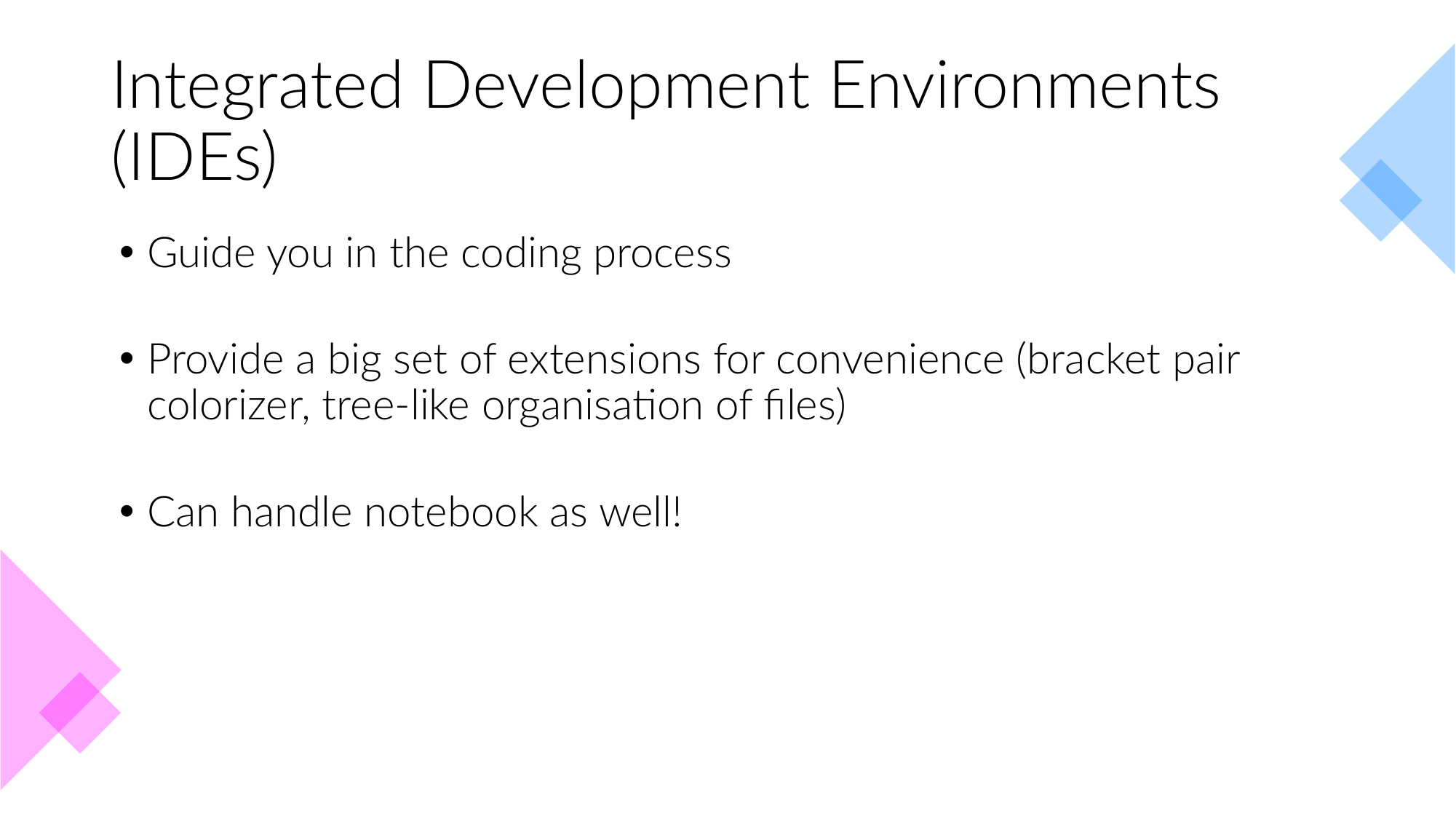

# Integrated Development Environments (IDEs)
Guide you in the coding process
Provide a big set of extensions for convenience (bracket pair colorizer, tree-like organisation of files)
Can handle notebook as well!